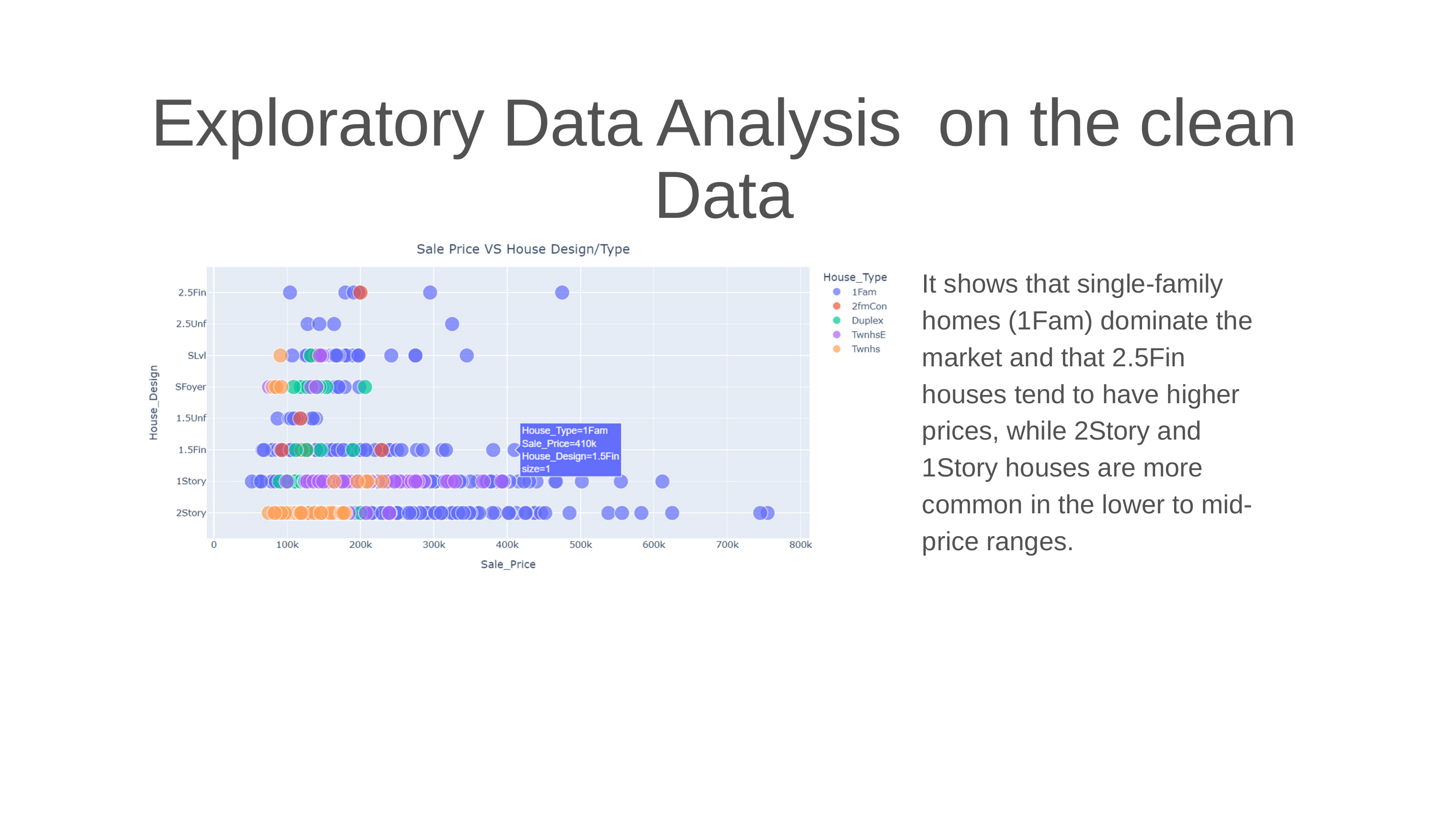

Exploratory Data Analysis  on the clean Data

It shows that single-family homes (1Fam) dominate the market and that 2.5Fin houses tend to have higher prices, while 2Story and 1Story houses are more common in the lower to mid-price ranges.